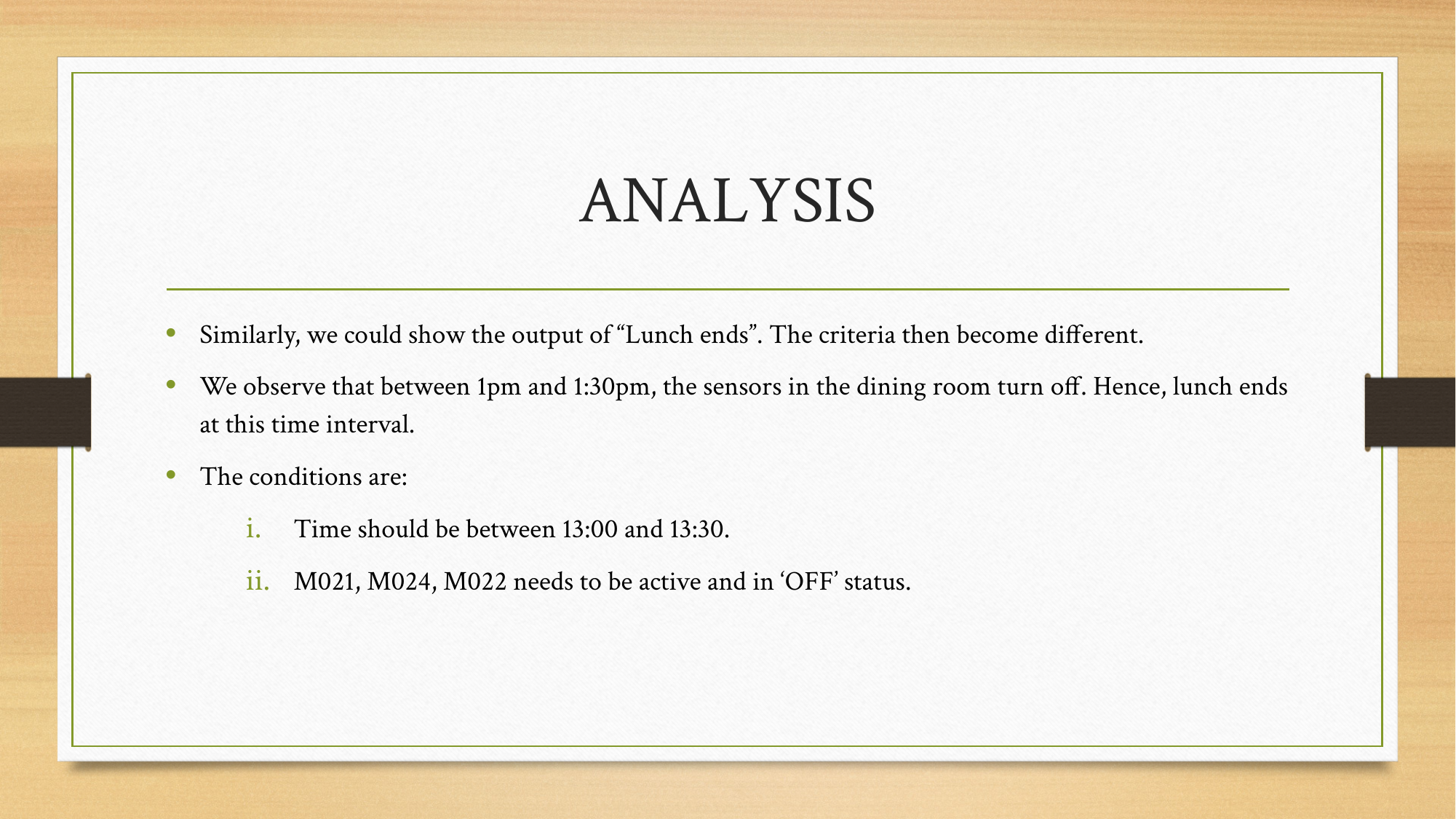

# ANALYSIS
Similarly, we could show the output of “Lunch ends”. The criteria then become different.
We observe that between 1pm and 1:30pm, the sensors in the dining room turn off. Hence, lunch ends at this time interval.
The conditions are:
Time should be between 13:00 and 13:30.
M021, M024, M022 needs to be active and in ‘OFF’ status.